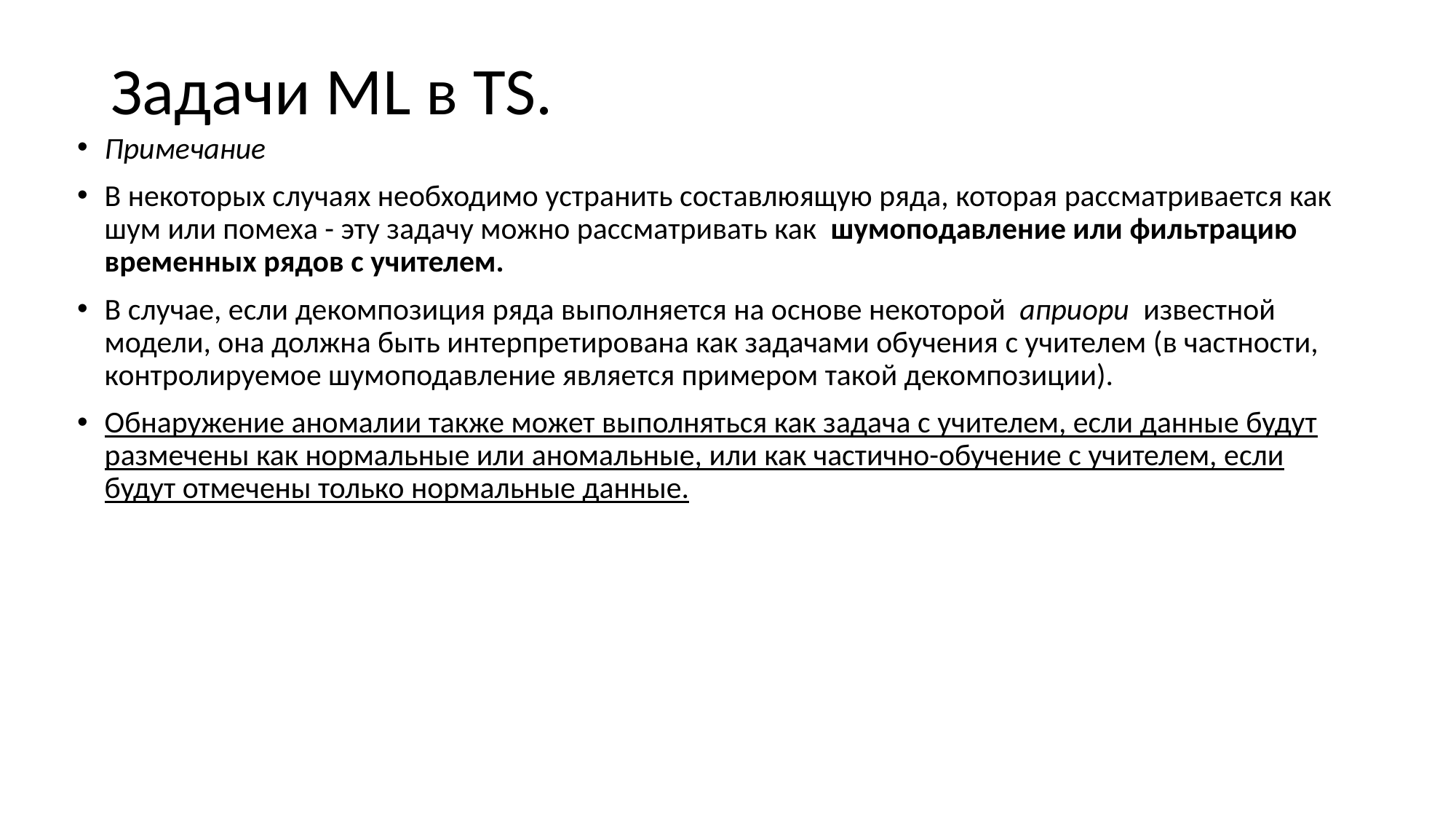

# Задачи ML в TS.
Примечание
В некоторых случаях необходимо устранить составлюящую ряда, которая рассматривается как шум или помеха - эту задачу можно рассматривать как  шумоподавление или фильтрацию временных рядов с учителем.
В случае, если декомпозиция ряда выполняется на основе некоторой  априори  известной модели, она должна быть интерпретирована как задачами обучения с учителем (в частности, контролируемое шумоподавление является примером такой декомпозиции).
Обнаружение аномалии также может выполняться как задача с учителем, если данные будут размечены как нормальные или аномальные, или как частично-обучение с учителем, если будут отмечены только нормальные данные.